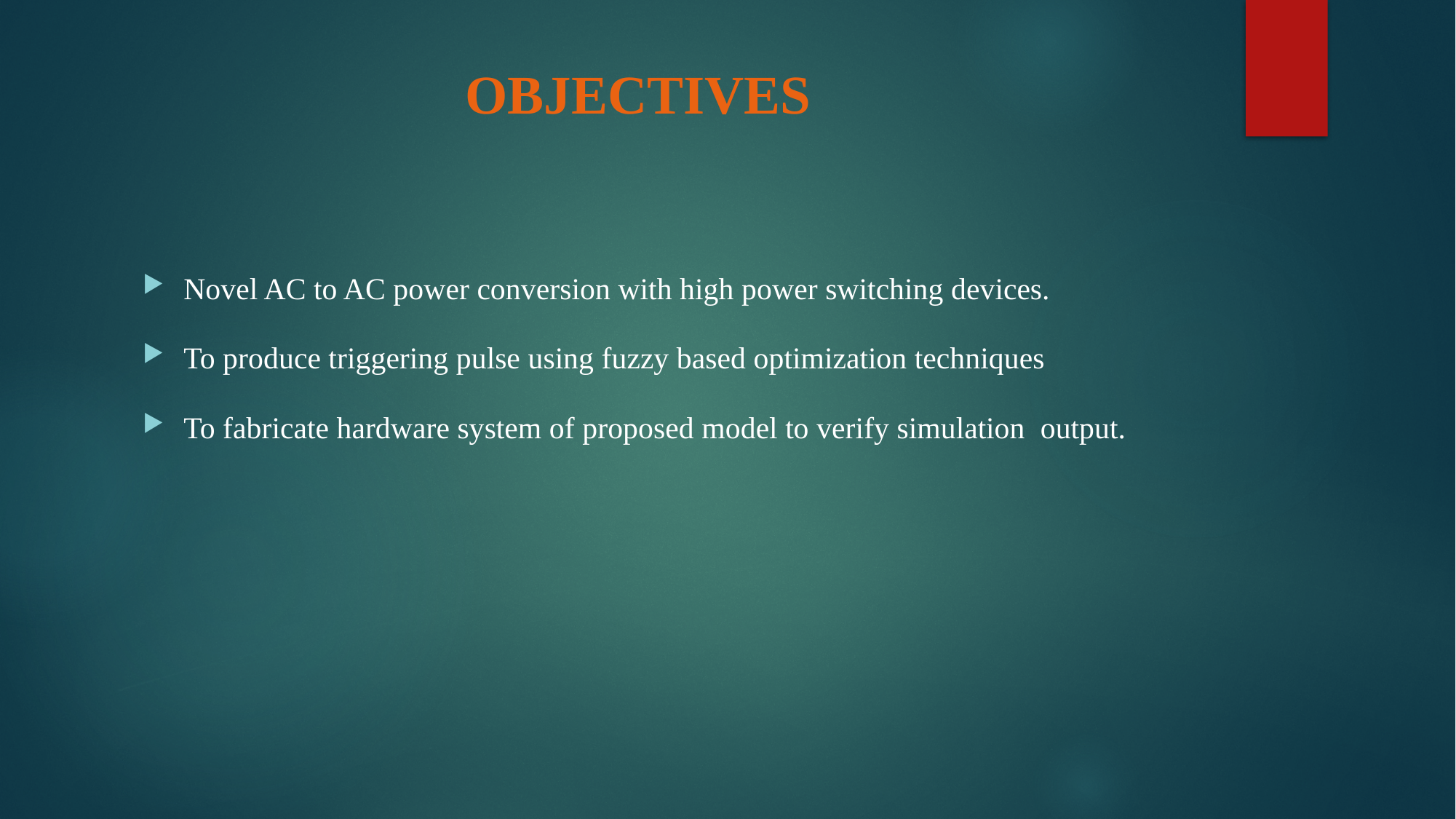

# OBJECTIVES
Novel AC to AC power conversion with high power switching devices.
To produce triggering pulse using fuzzy based optimization techniques
To fabricate hardware system of proposed model to verify simulation  output.